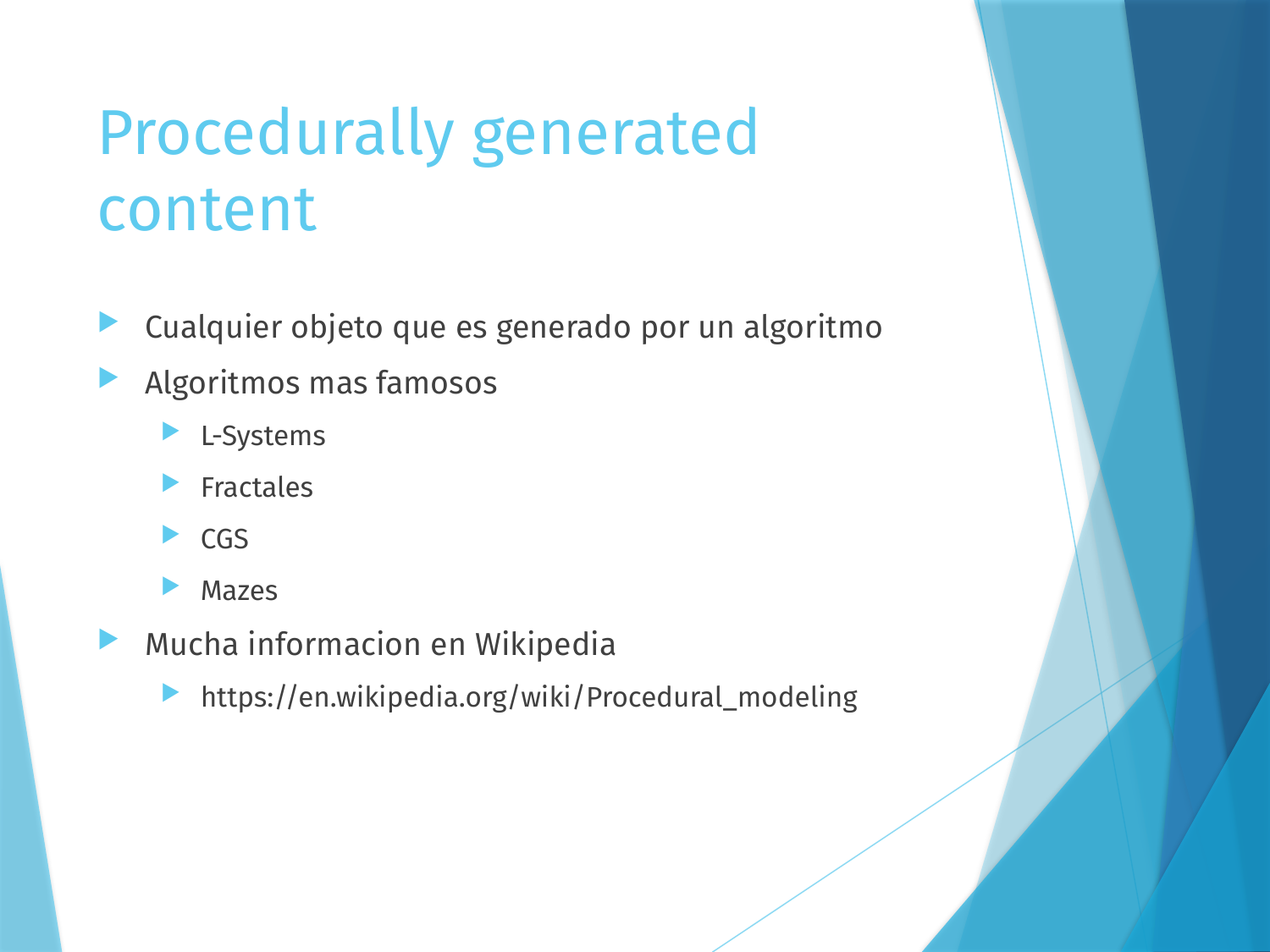

# Procedurally generated content
Cualquier objeto que es generado por un algoritmo
Algoritmos mas famosos
L-Systems
Fractales
CGS
Mazes
Mucha informacion en Wikipedia
https://en.wikipedia.org/wiki/Procedural_modeling